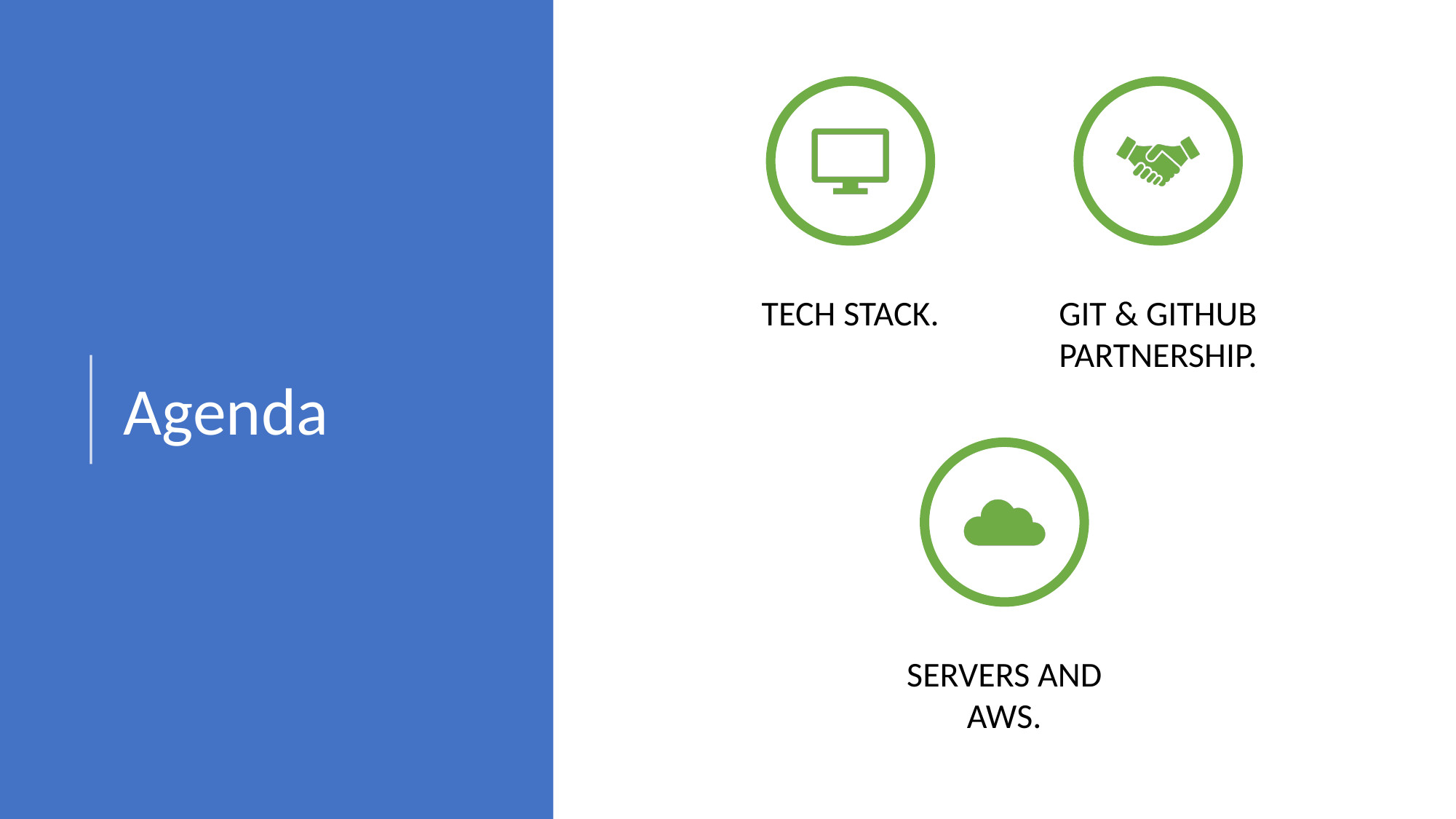

Tech stack.
Git & GitHub partnership.
Servers and AWS.
# Agenda